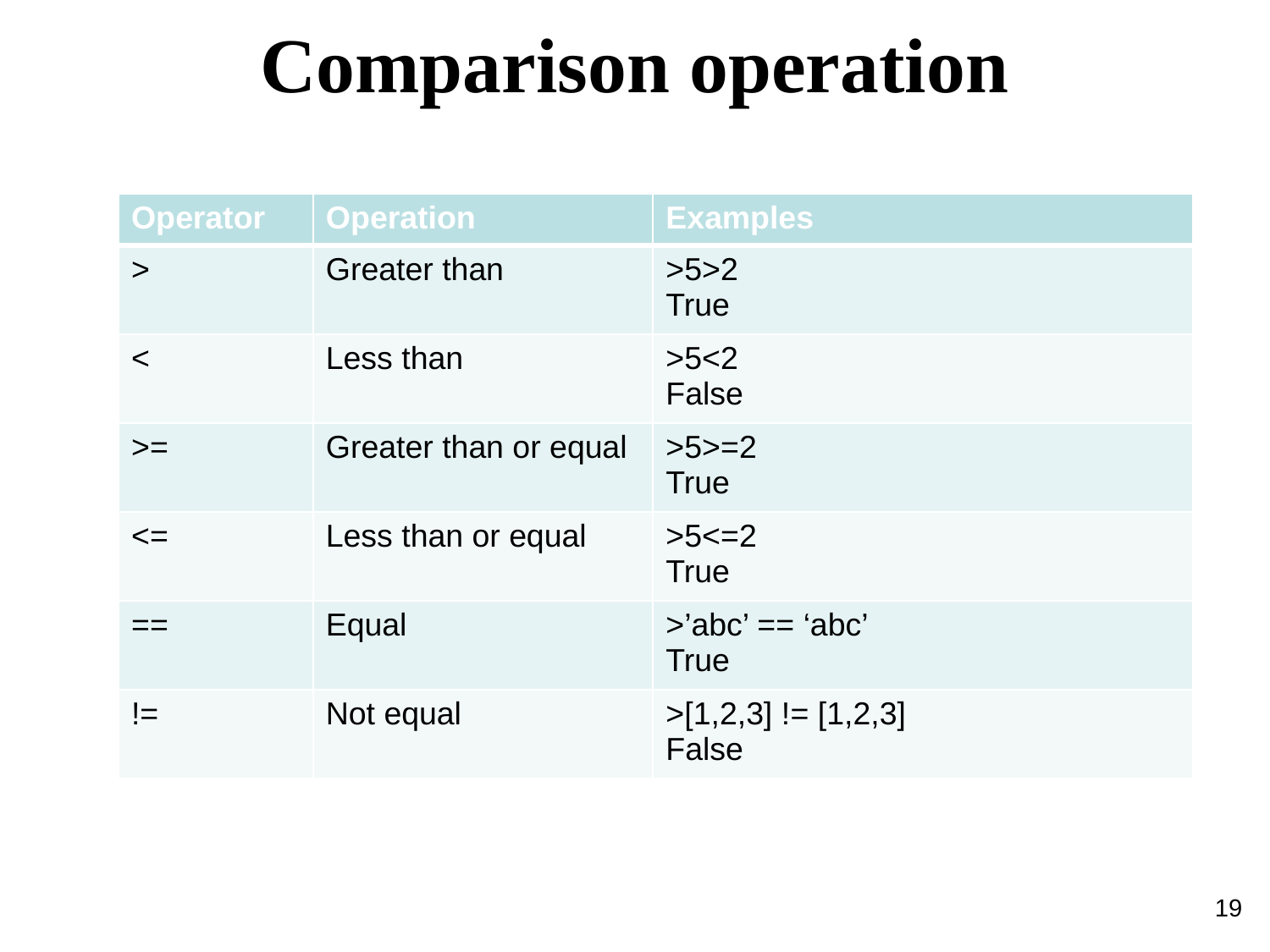

Comparison operation
| Operator | Operation | Examples |
| --- | --- | --- |
| > | Greater than | >5>2 True |
| < | Less than | >5<2 False |
| >= | Greater than or equal | >5>=2 True |
| <= | Less than or equal | >5<=2 True |
| == | Equal | >’abc’ == ‘abc’ True |
| != | Not equal | >[1,2,3] != [1,2,3] False |
19